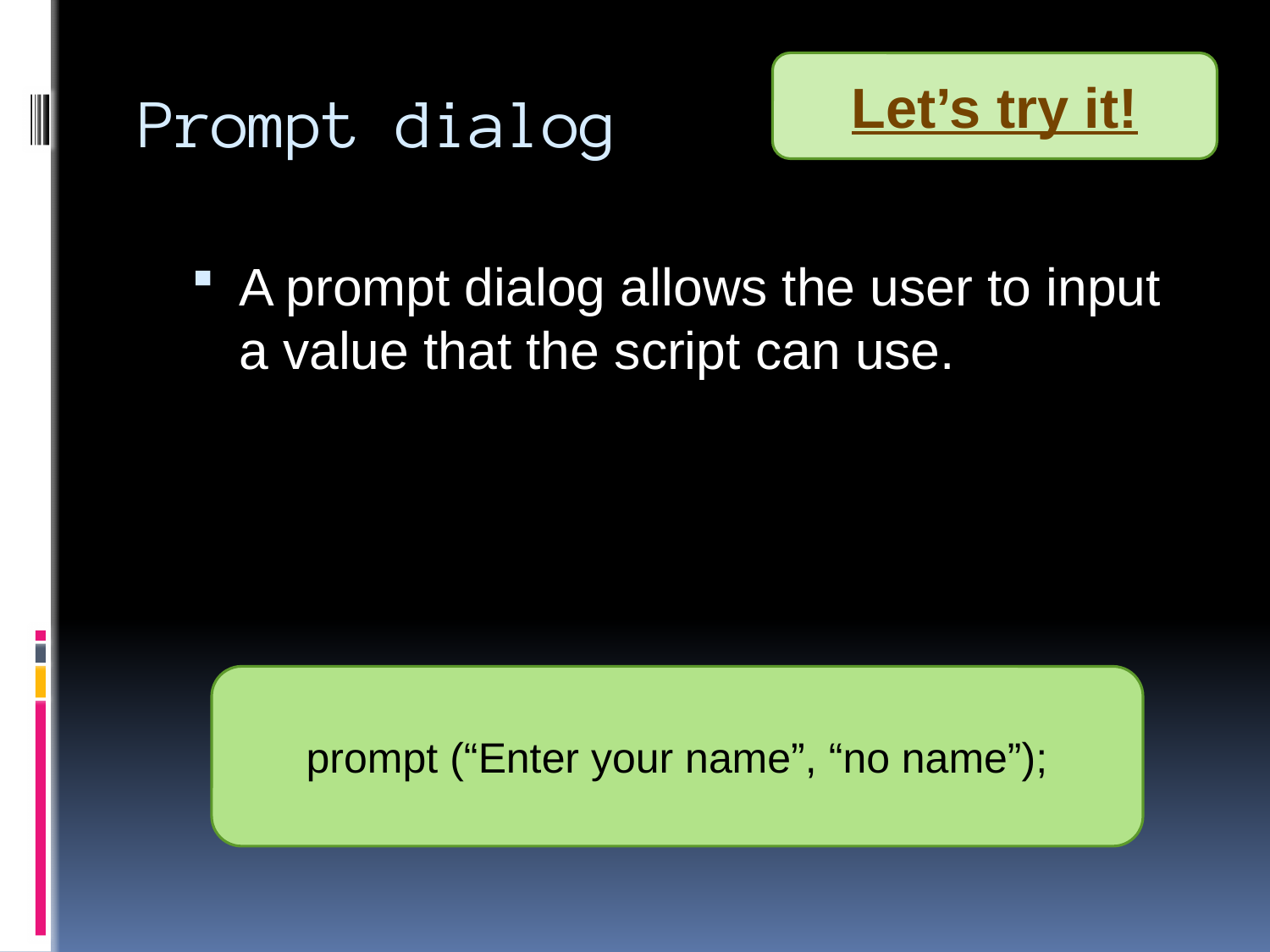

Let’s try it!
# Prompt dialog
A prompt dialog allows the user to input a value that the script can use.

prompt (“Enter your name”, “no name”);